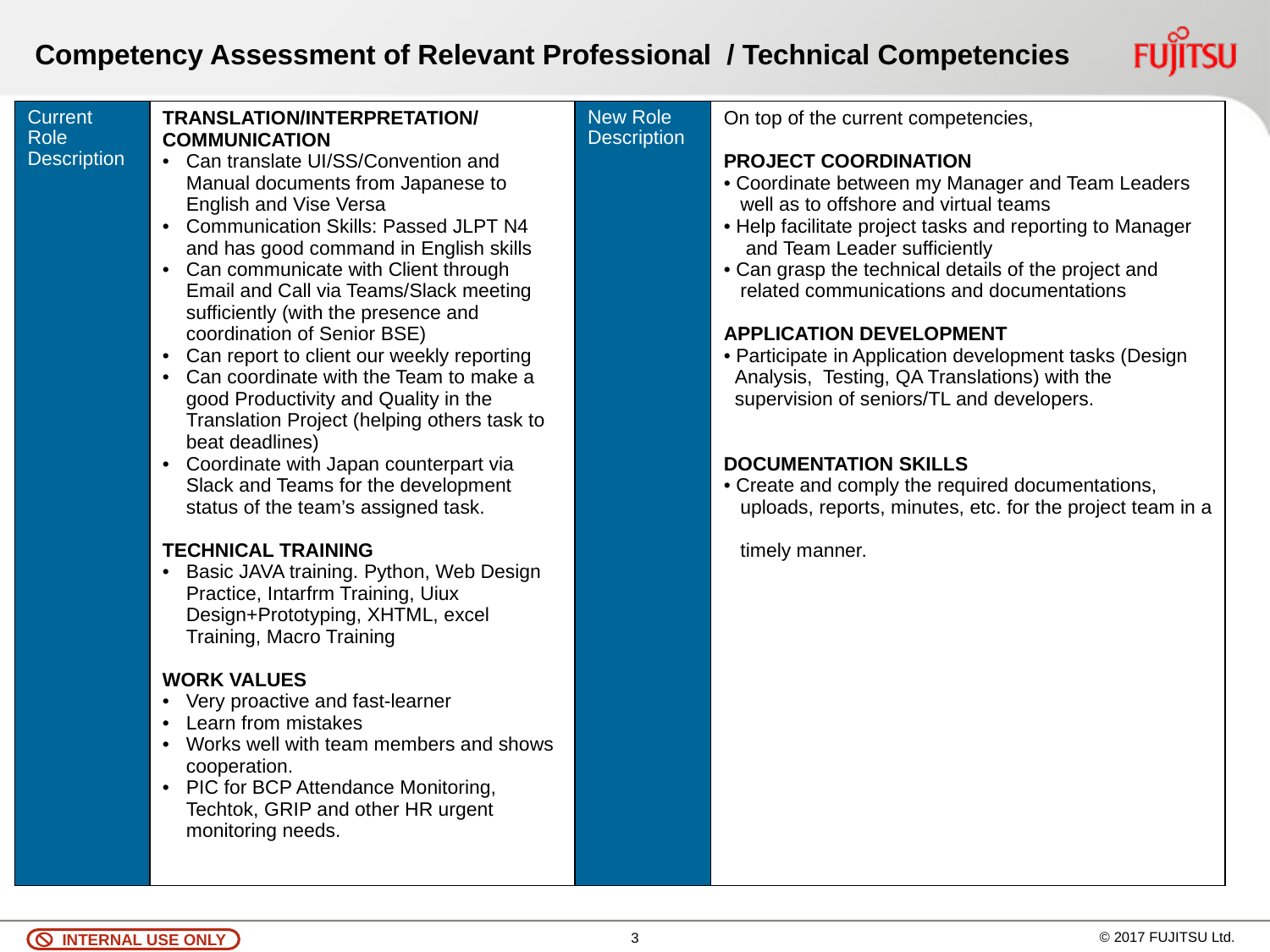

Competency Assessment of Relevant Professional  / Technical Competencies
| Current Role Description | TRANSLATION/INTERPRETATION/ COMMUNICATION Can translate UI/SS/Convention and Manual documents from Japanese to English and Vise Versa Communication Skills: Passed JLPT N4 and has good command in English skills Can communicate with Client through Email and Call via Teams/Slack meeting sufficiently (with the presence and coordination of Senior BSE) Can report to client our weekly reporting Can coordinate with the Team to make a good Productivity and Quality in the Translation Project (helping others task to beat deadlines) Coordinate with Japan counterpart via Slack and Teams for the development status of the team’s assigned task. TECHNICAL TRAINING Basic JAVA training. Python, Web Design Practice, Intarfrm Training, Uiux Design+Prototyping, XHTML, excel Training, Macro Training WORK VALUES Very proactive and fast-learner Learn from mistakes Works well with team members and shows cooperation. PIC for BCP Attendance Monitoring, Techtok, GRIP and other HR urgent monitoring needs. |
| --- | --- |
| New Role Description | On top of the current competencies, PROJECT COORDINATION • Coordinate between my Manager and Team Leaders well as to offshore and virtual teams • Help facilitate project tasks and reporting to Manager and Team Leader sufficiently • Can grasp the technical details of the project and related communications and documentations APPLICATION DEVELOPMENT • Participate in Application development tasks (Design Analysis, Testing, QA Translations) with the supervision of seniors/TL and developers. DOCUMENTATION SKILLS • Create and comply the required documentations, uploads, reports, minutes, etc. for the project team in a timely manner. |
| --- | --- |